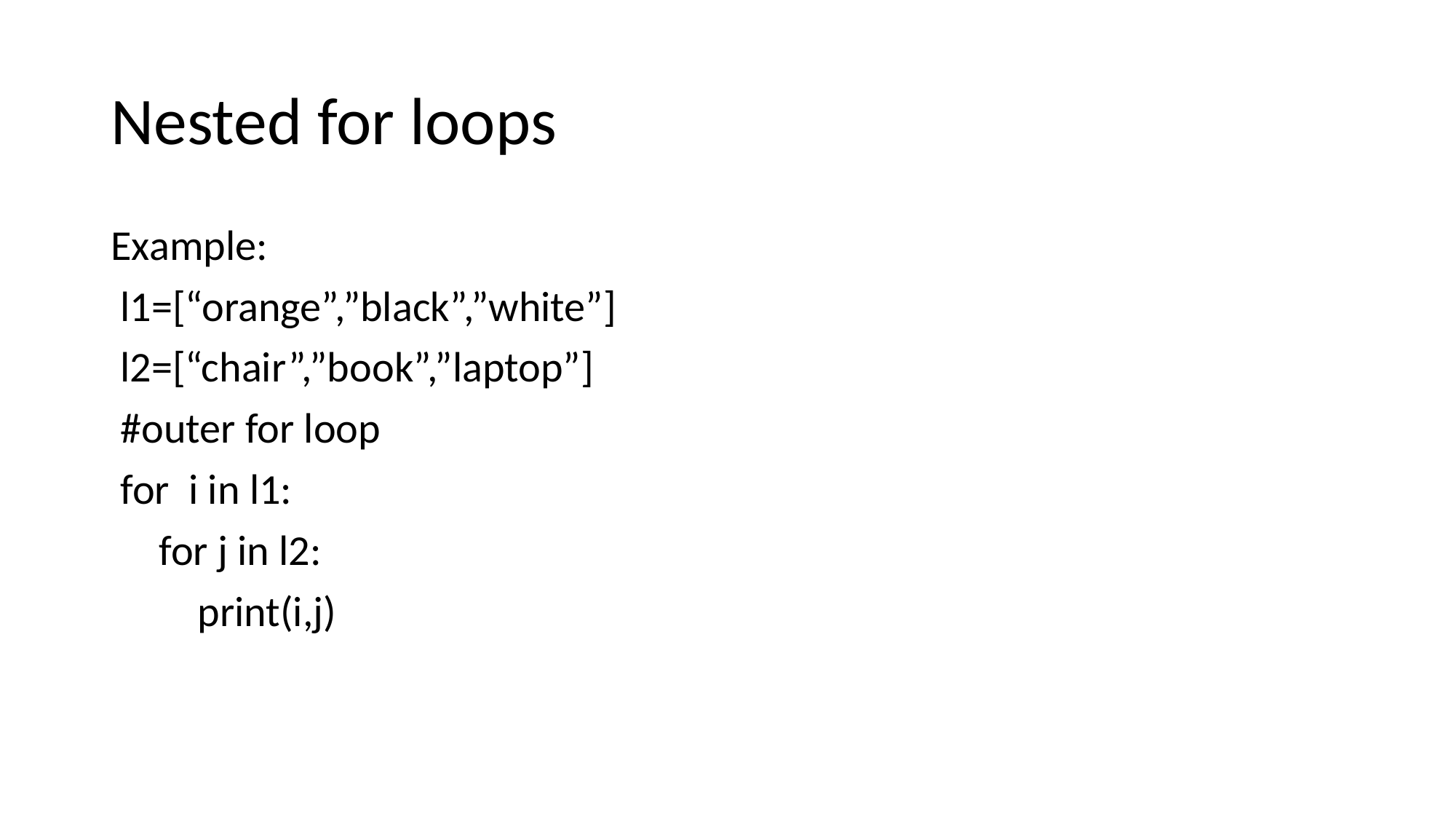

# Nested for loops
Example:
 l1=[“orange”,”black”,”white”]
 l2=[“chair”,”book”,”laptop”]
 #outer for loop
 for  i in l1:
     for j in l2:
         print(i,j)